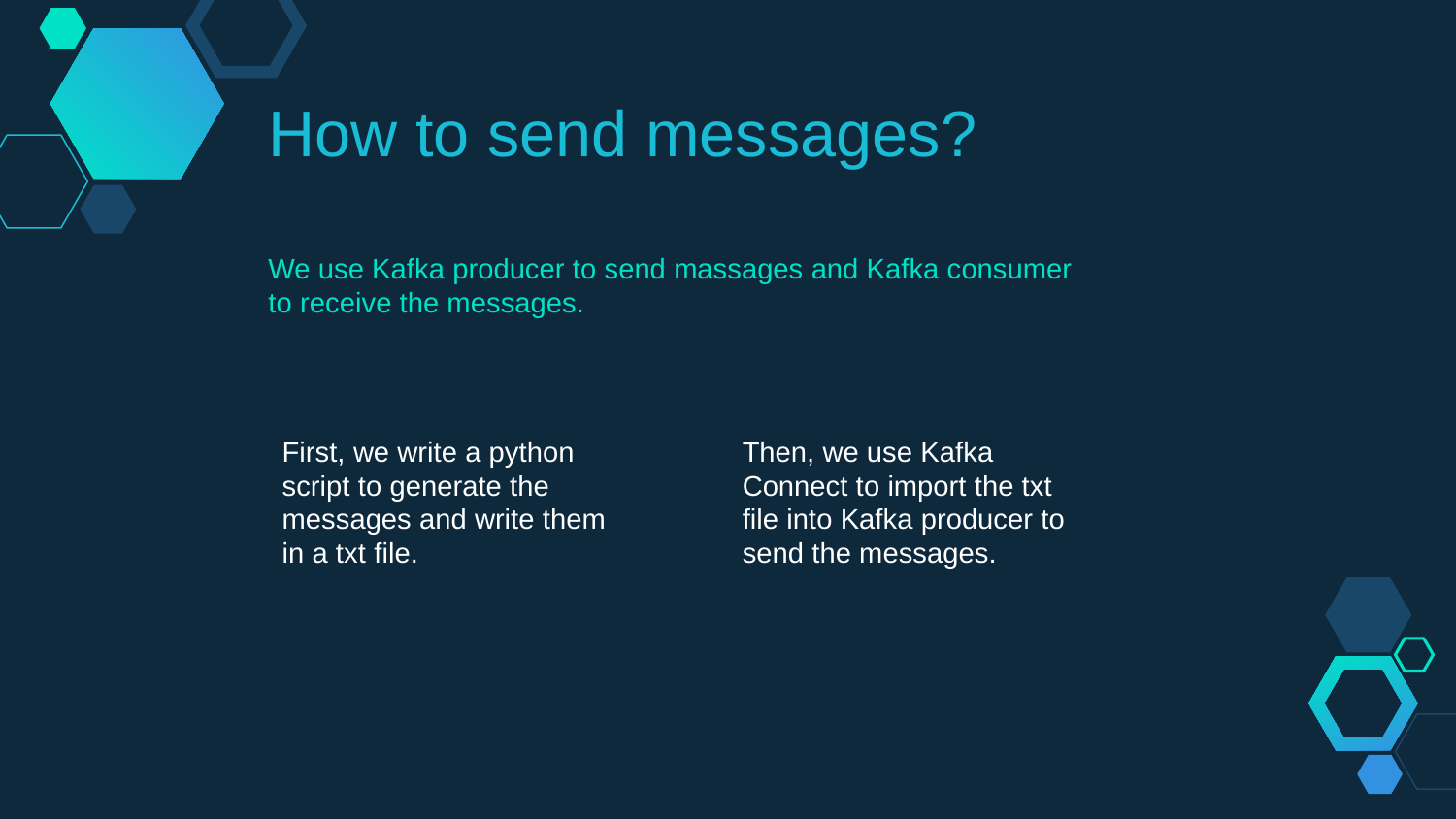

How to send messages?
We use Kafka producer to send massages and Kafka consumer to receive the messages.
Then, we use Kafka Connect to import the txt file into Kafka producer to send the messages.
First, we write a python script to generate the messages and write them in a txt file.